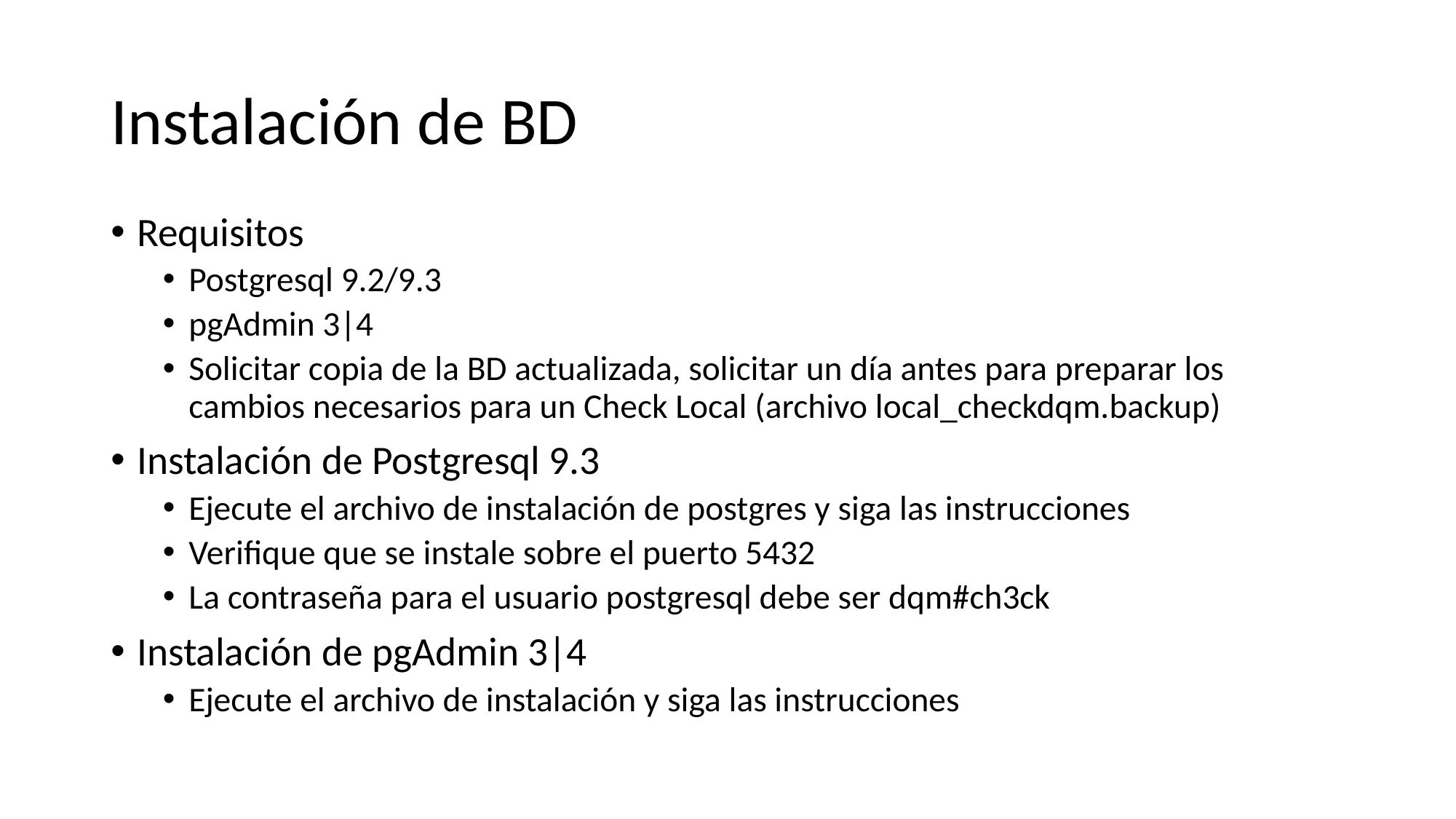

# Instalación de BD
Requisitos
Postgresql 9.2/9.3
pgAdmin 3|4
Solicitar copia de la BD actualizada, solicitar un día antes para preparar los cambios necesarios para un Check Local (archivo local_checkdqm.backup)
Instalación de Postgresql 9.3
Ejecute el archivo de instalación de postgres y siga las instrucciones
Verifique que se instale sobre el puerto 5432
La contraseña para el usuario postgresql debe ser dqm#ch3ck
Instalación de pgAdmin 3|4
Ejecute el archivo de instalación y siga las instrucciones